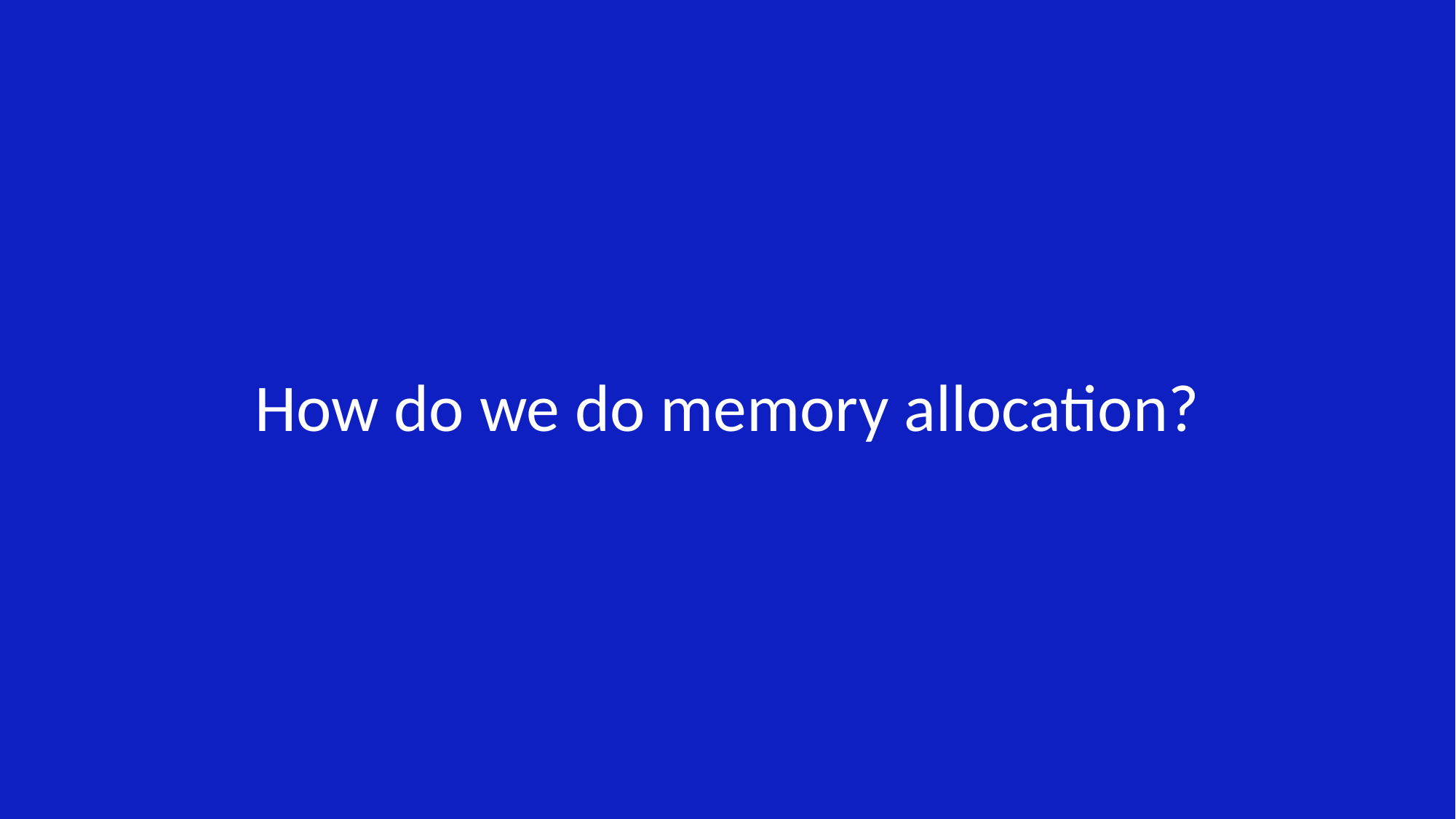

# How do we do memory allocation?